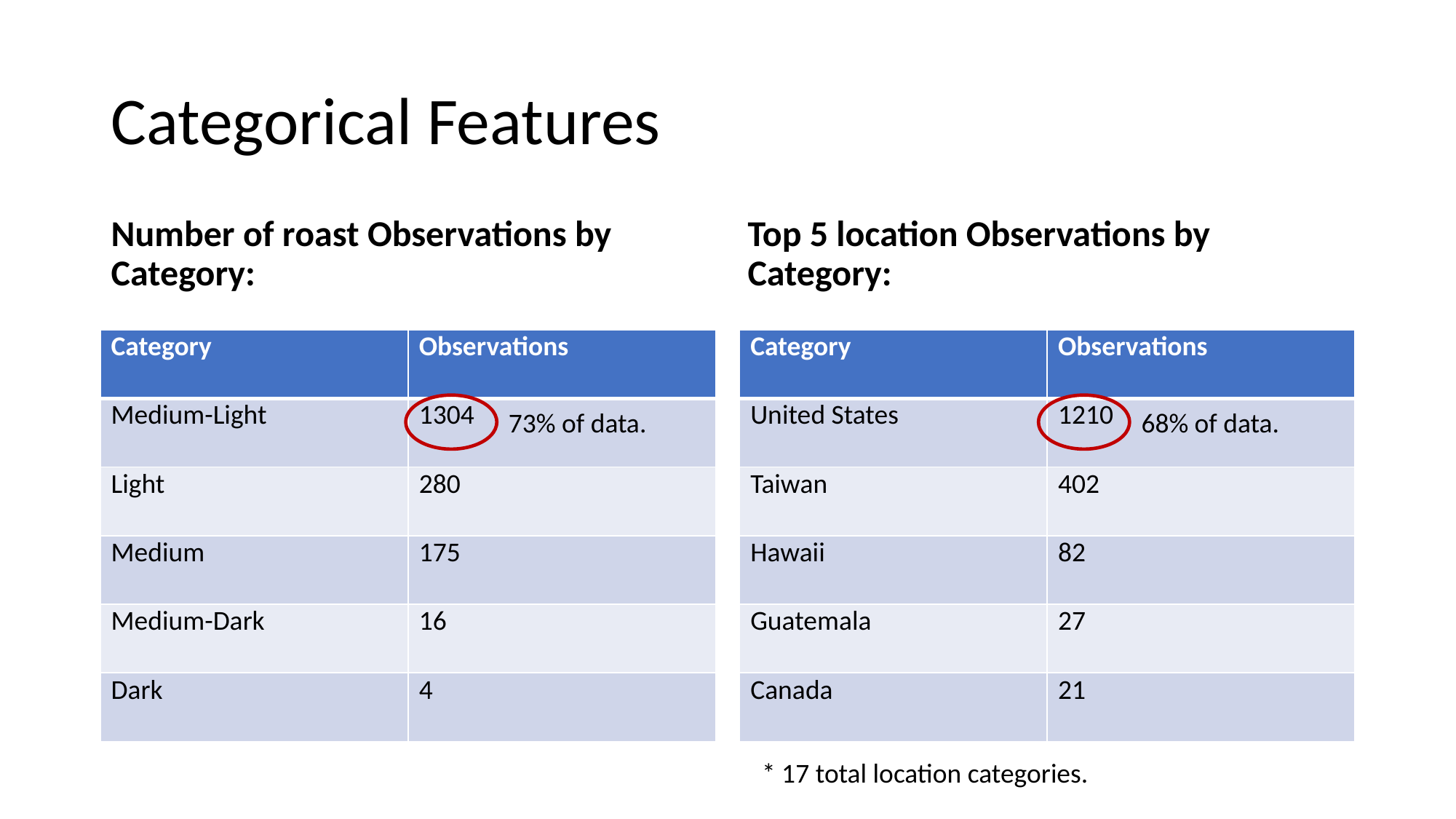

# Categorical Features
Number of roast Observations by Category:
Top 5 location Observations by Category:
| Category | Observations |
| --- | --- |
| Medium-Light | 1304 |
| Light | 280 |
| Medium | 175 |
| Medium-Dark | 16 |
| Dark | 4 |
| Category | Observations |
| --- | --- |
| United States | 1210 |
| Taiwan | 402 |
| Hawaii | 82 |
| Guatemala | 27 |
| Canada | 21 |

73% of data.
68% of data.
* 17 total location categories.